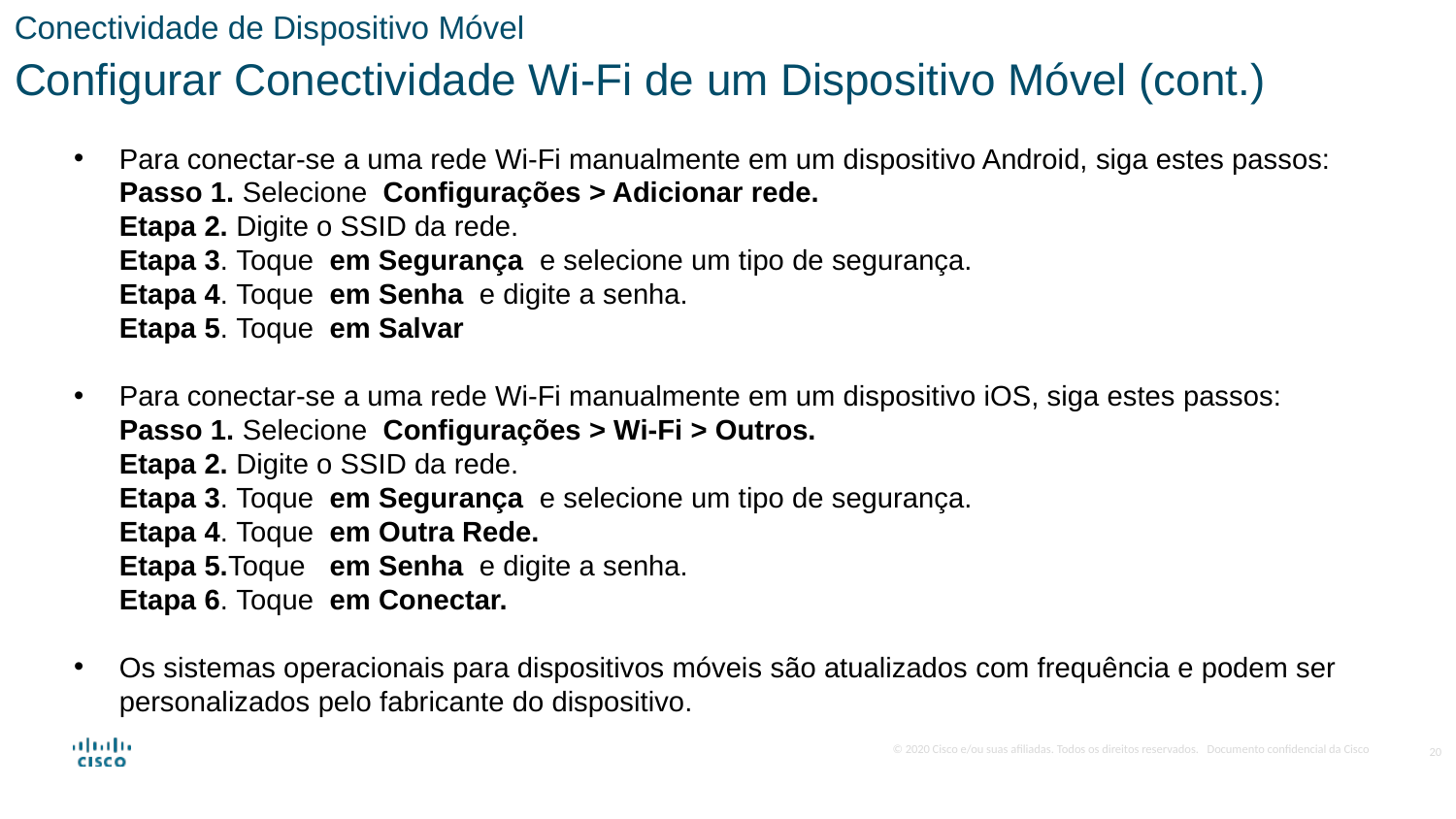

Conectividade de Dispositivo Móvel
Configurar Conectividade Wi-Fi de um Dispositivo Móvel (cont.)
Para conectar-se a uma rede Wi-Fi manualmente em um dispositivo Android, siga estes passos:
Passo 1. Selecione  Configurações > Adicionar rede.
Etapa 2. Digite o SSID da rede.
Etapa 3. Toque  em Segurança  e selecione um tipo de segurança.
Etapa 4. Toque  em Senha  e digite a senha.
Etapa 5. Toque  em Salvar

Para conectar-se a uma rede Wi-Fi manualmente em um dispositivo iOS, siga estes passos: Passo 1. Selecione  Configurações > Wi-Fi > Outros.
Etapa 2. Digite o SSID da rede.
Etapa 3. Toque  em Segurança  e selecione um tipo de segurança.
Etapa 4. Toque  em Outra Rede.
Etapa 5.Toque   em Senha  e digite a senha.
Etapa 6. Toque  em Conectar.

Os sistemas operacionais para dispositivos móveis são atualizados com frequência e podem ser personalizados pelo fabricante do dispositivo.

20